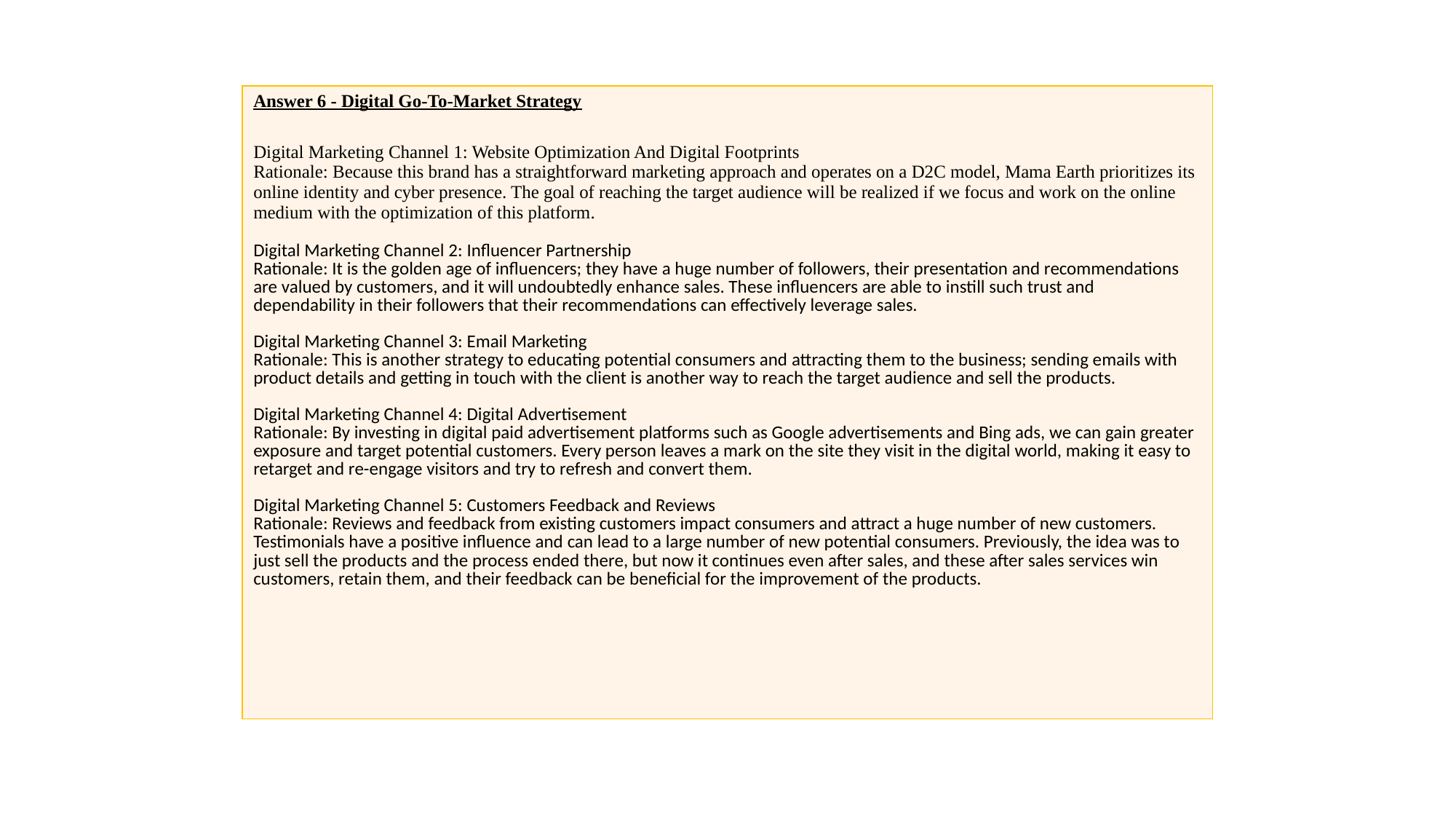

| Answer 6 - Digital Go-To-Market Strategy Digital Marketing Channel 1: Website Optimization And Digital Footprints Rationale: Because this brand has a straightforward marketing approach and operates on a D2C model, Mama Earth prioritizes its online identity and cyber presence. The goal of reaching the target audience will be realized if we focus and work on the online medium with the optimization of this platform. Digital Marketing Channel 2: Influencer Partnership Rationale: It is the golden age of influencers; they have a huge number of followers, their presentation and recommendations are valued by customers, and it will undoubtedly enhance sales. These influencers are able to instill such trust and dependability in their followers that their recommendations can effectively leverage sales. Digital Marketing Channel 3: Email Marketing Rationale: This is another strategy to educating potential consumers and attracting them to the business; sending emails with product details and getting in touch with the client is another way to reach the target audience and sell the products. Digital Marketing Channel 4: Digital Advertisement Rationale: By investing in digital paid advertisement platforms such as Google advertisements and Bing ads, we can gain greater exposure and target potential customers. Every person leaves a mark on the site they visit in the digital world, making it easy to retarget and re-engage visitors and try to refresh and convert them. Digital Marketing Channel 5: Customers Feedback and Reviews Rationale: Reviews and feedback from existing customers impact consumers and attract a huge number of new customers. Testimonials have a positive influence and can lead to a large number of new potential consumers. Previously, the idea was to just sell the products and the process ended there, but now it continues even after sales, and these after sales services win customers, retain them, and their feedback can be beneficial for the improvement of the products. |
| --- |